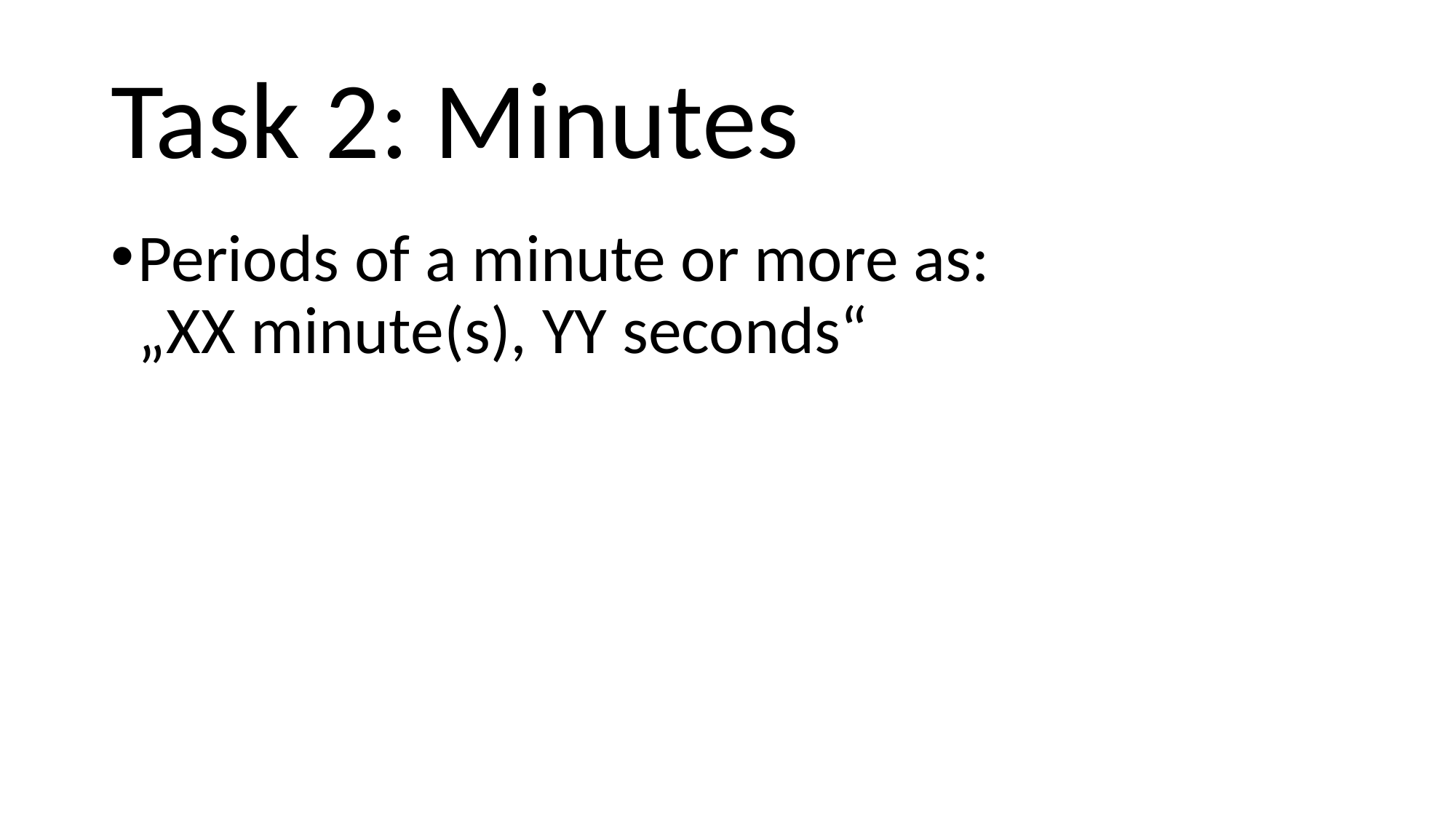

# Task 2: Minutes
Periods of a minute or more as:
„XX minute(s), YY seconds“